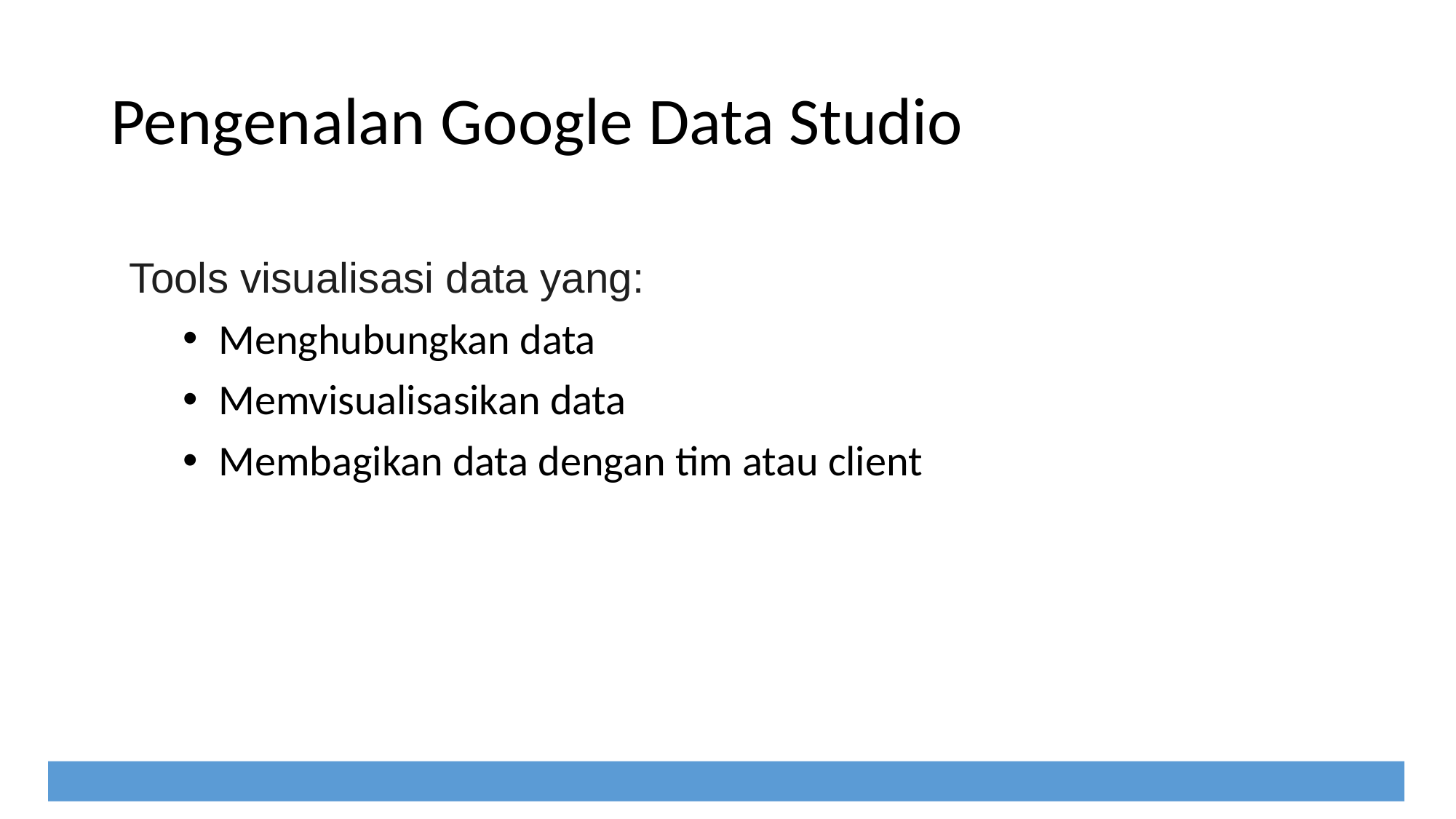

# Pengenalan Google Data Studio
Tools visualisasi data yang:
Menghubungkan data
Memvisualisasikan data
Membagikan data dengan tim atau client